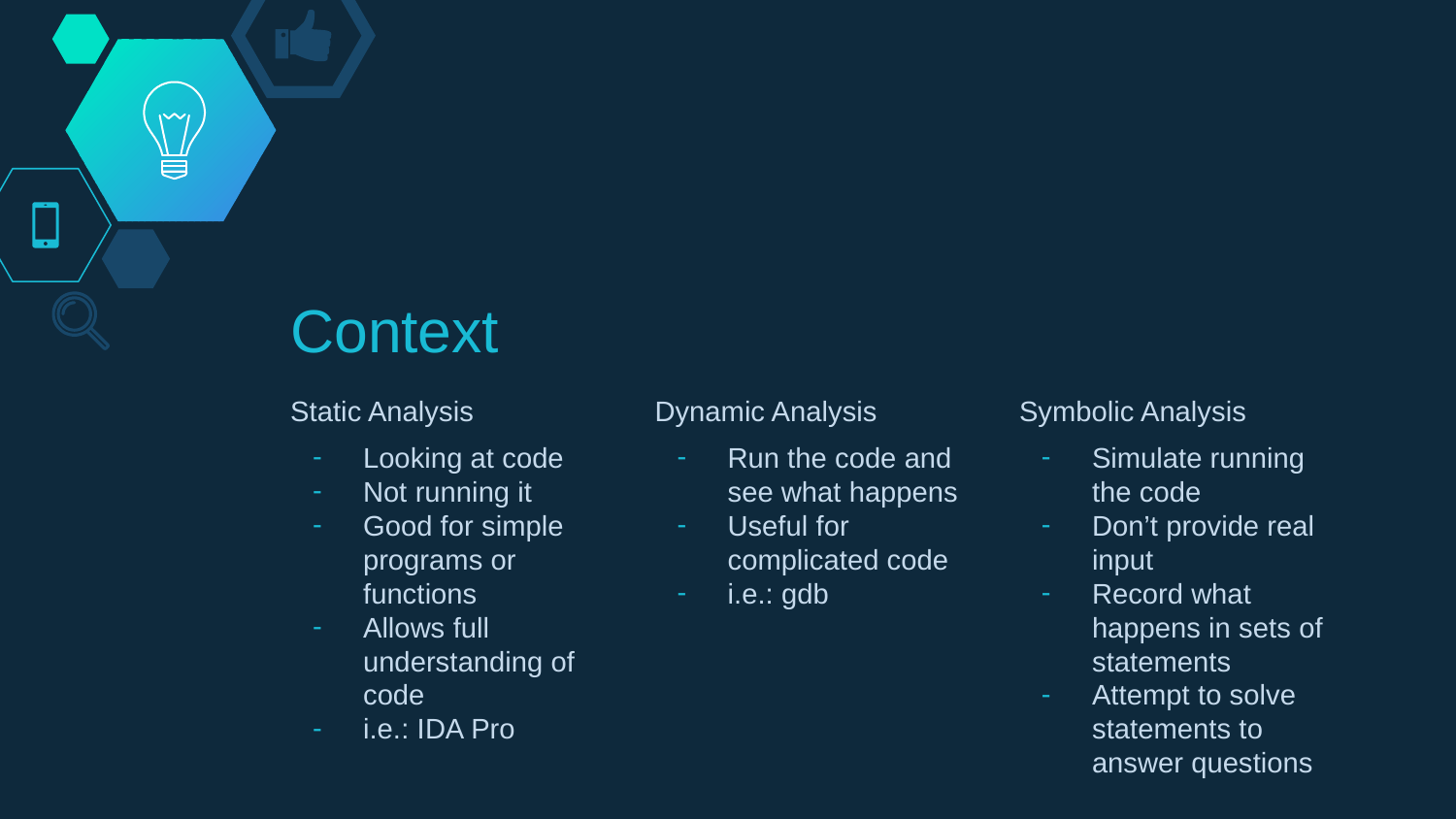

# Context
Static Analysis
Looking at code
Not running it
Good for simple programs or functions
Allows full understanding of code
i.e.: IDA Pro
Dynamic Analysis
Run the code and see what happens
Useful for complicated code
i.e.: gdb
Symbolic Analysis
Simulate running the code
Don’t provide real input
Record what happens in sets of statements
Attempt to solve statements to answer questions